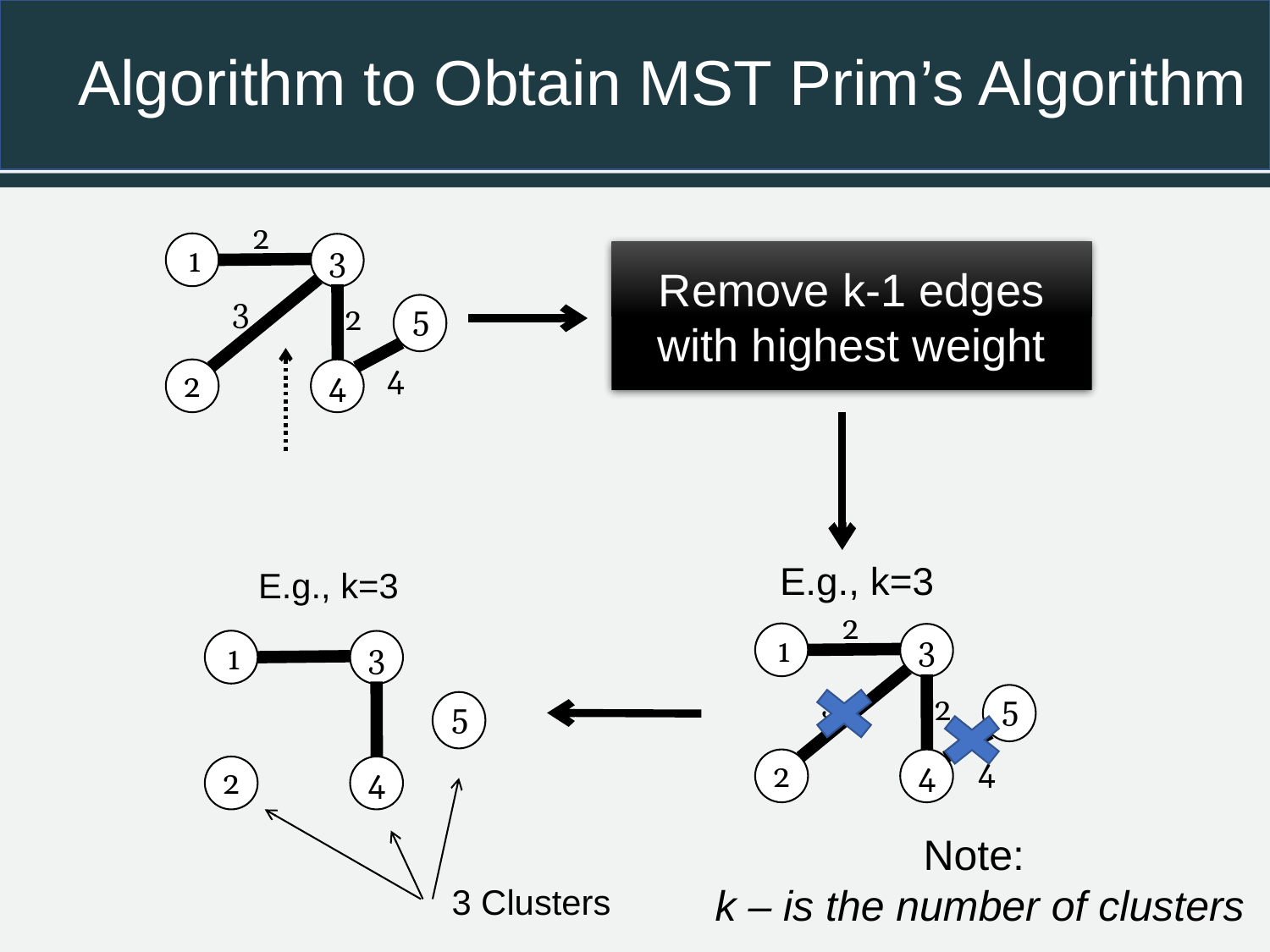

# Algorithm to Obtain MST Prim’s Algorithm
2

3

1
3
2
5

2

4
Remove k-1 edges with highest weight
4
E.g., k=3
E.g., k=3
2

3

1
3
2
5

2

4

3
1

5

4

2

4
Note:
k – is the number of clusters
3 Clusters